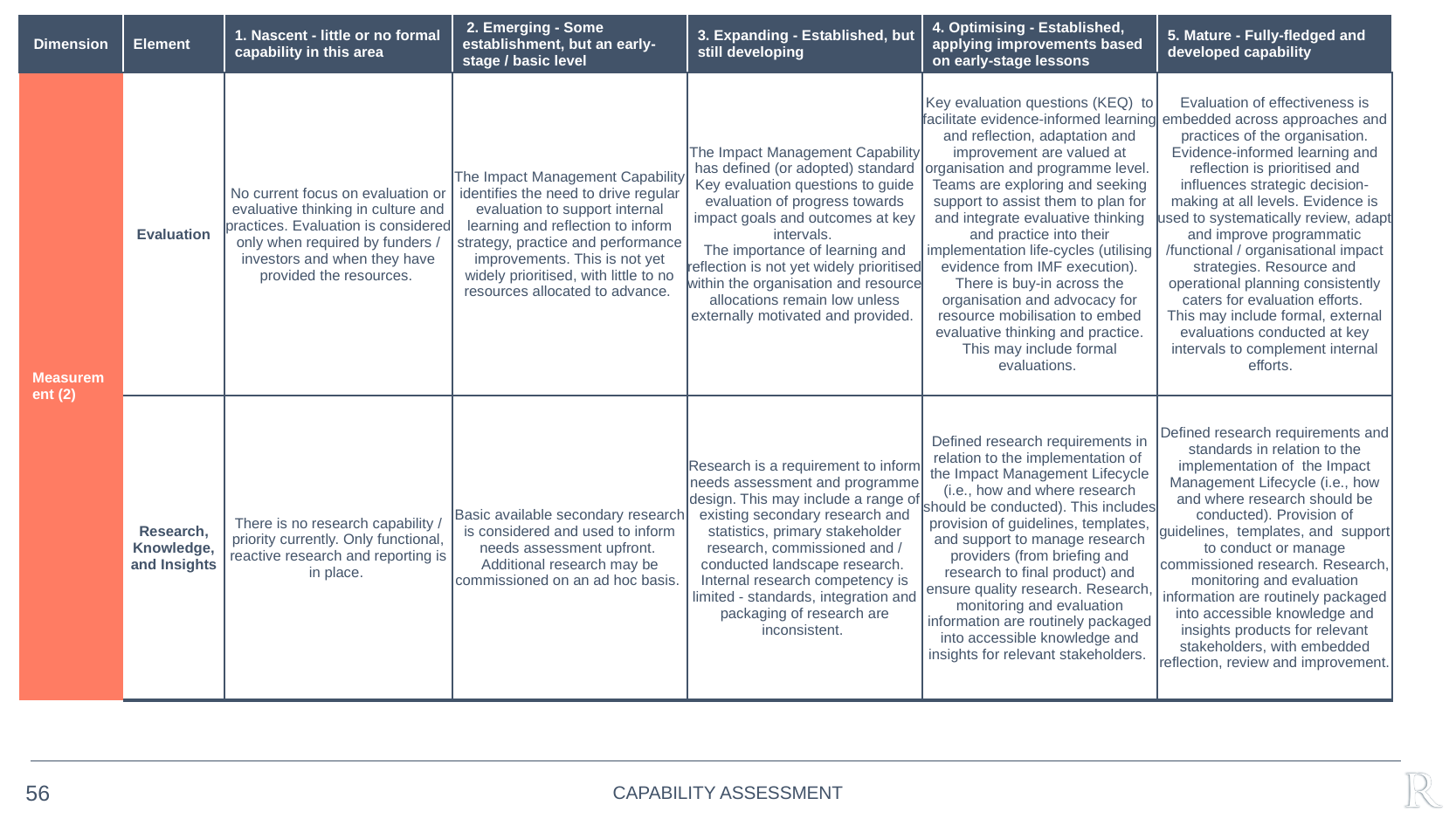

| Dimension | Element | 1. Nascent - little or no formal capability in this area | 2. Emerging - Some establishment, but an early-stage / basic level | 3. Expanding - Established, but still developing | 4. Optimising - Established, applying improvements based on early-stage lessons | 5. Mature - Fully-fledged and developed capability |
| --- | --- | --- | --- | --- | --- | --- |
| Measurement (2) | Evaluation | No current focus on evaluation or evaluative thinking in culture and practices. Evaluation is considered only when required by funders / investors and when they have provided the resources. | The Impact Management Capability identifies the need to drive regular evaluation to support internal learning and reflection to inform strategy, practice and performance improvements. This is not yet widely prioritised, with little to no resources allocated to advance. | The Impact Management Capability has defined (or adopted) standard Key evaluation questions to guide evaluation of progress towards impact goals and outcomes at key intervals. The importance of learning and reflection is not yet widely prioritised within the organisation and resource allocations remain low unless externally motivated and provided. | Key evaluation questions (KEQ)  to facilitate evidence-informed learning and reflection, adaptation and improvement are valued at organisation and programme level. Teams are exploring and seeking support to assist them to plan for and integrate evaluative thinking and practice into their implementation life-cycles (utilising evidence from IMF execution). There is buy-in across the organisation and advocacy for resource mobilisation to embed evaluative thinking and practice. This may include formal evaluations. | Evaluation of effectiveness is embedded across approaches and practices of the organisation. Evidence-informed learning and reflection is prioritised and influences strategic decision-making at all levels. Evidence is used to systematically review, adapt and improve programmatic /functional / organisational impact strategies. Resource and operational planning consistently caters for evaluation efforts. This may include formal, external evaluations conducted at key intervals to complement internal efforts. |
|  | Research, Knowledge, and Insights | There is no research capability / priority currently. Only functional, reactive research and reporting is in place. | Basic available secondary research is considered and used to inform needs assessment upfront. Additional research may be commissioned on an ad hoc basis. | Research is a requirement to inform needs assessment and programme design. This may include a range of existing secondary research and statistics, primary stakeholder research, commissioned and / conducted landscape research. Internal research competency is limited - standards, integration and packaging of research are inconsistent. | Defined research requirements in relation to the implementation of  the Impact Management Lifecycle (i.e., how and where research should be conducted). This includes provision of guidelines, templates, and support to manage research providers (from briefing and research to final product) and ensure quality research. Research, monitoring and evaluation information are routinely packaged into accessible knowledge and insights for relevant stakeholders. | Defined research requirements and standards in relation to the implementation of  the Impact Management Lifecycle (i.e., how and where research should be conducted). Provision of guidelines,  templates, and  support to conduct or manage commissioned research. Research, monitoring and evaluation information are routinely packaged into accessible knowledge and insights products for relevant stakeholders, with embedded reflection, review and improvement. |
56
CAPABILITY ASSESSMENT